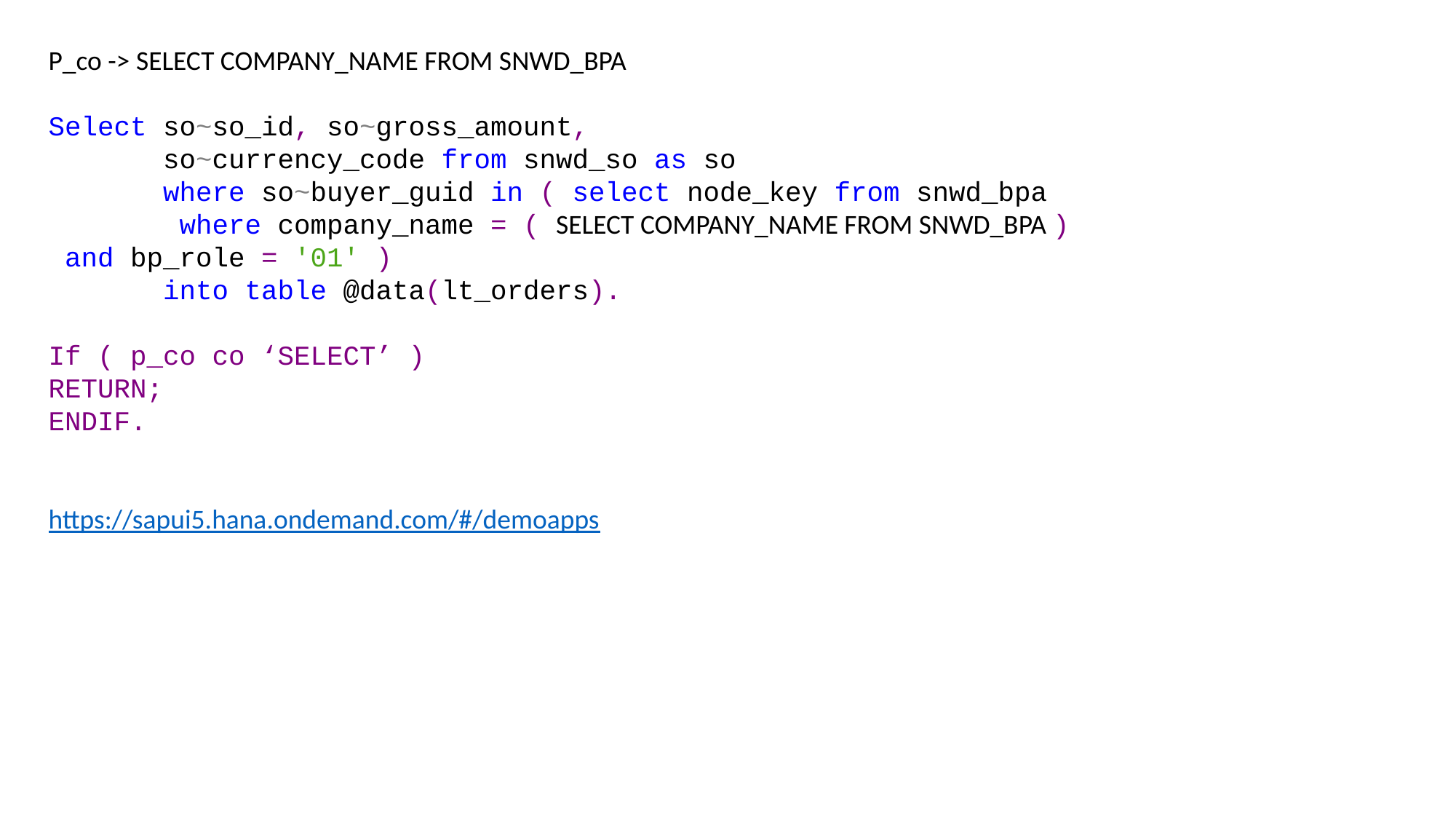

P_co -> SELECT COMPANY_NAME FROM SNWD_BPA

Select so~so_id, so~gross_amount,
       so~currency_code from snwd_so as so
       where so~buyer_guid in ( select node_key from snwd_bpa
        where company_name = ( SELECT COMPANY_NAME FROM SNWD_BPA ) 		  and bp_role = '01' )
       into table @data(lt_orders).

If ( p_co co ‘SELECT’ )
RETURN;
ENDIF.

https://sapui5.hana.ondemand.com/#/demoapps